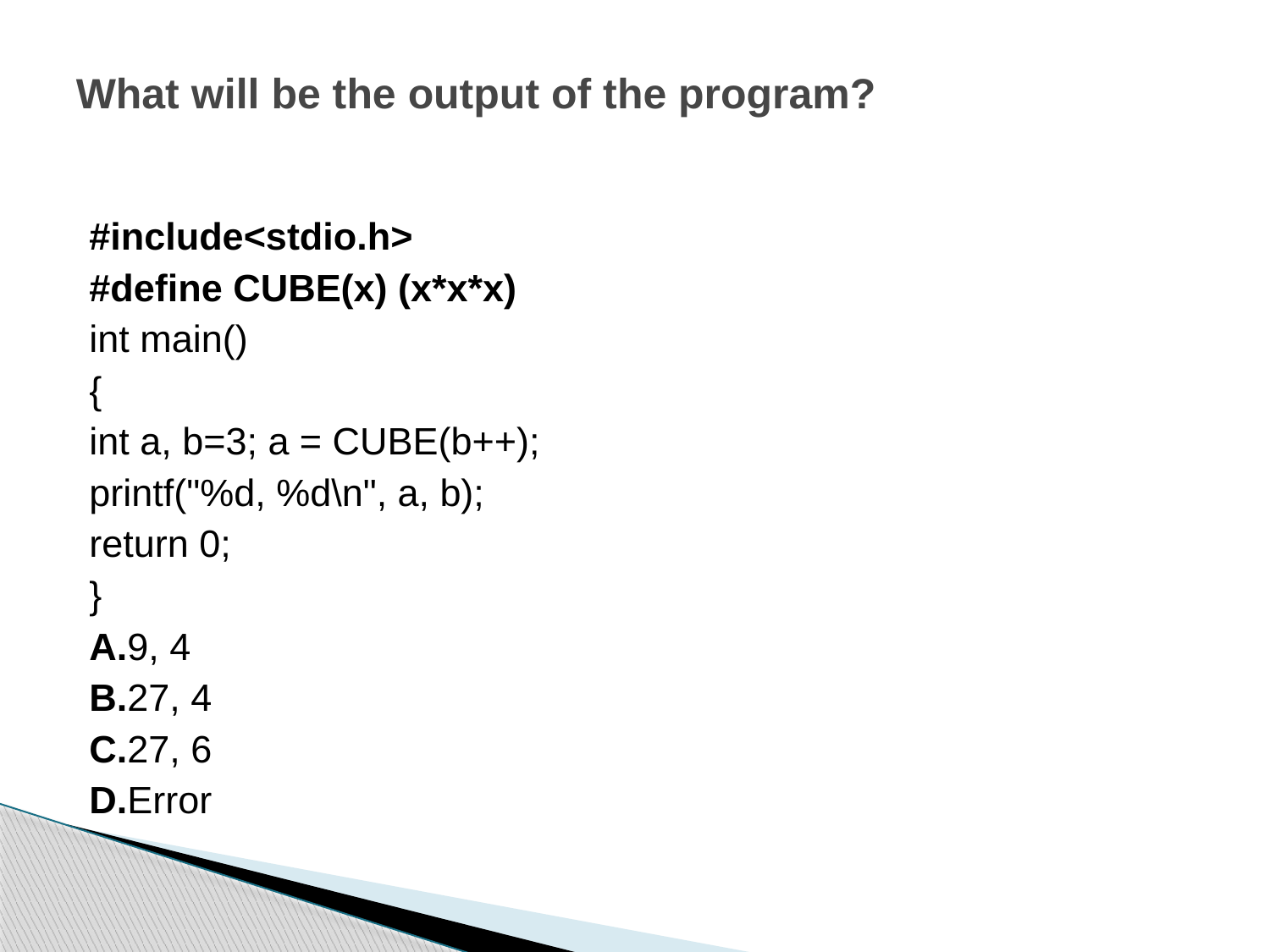

# What will be the output of the program?
#include<stdio.h>
#define CUBE(x) (x*x*x)
int main()
{
int a, b=3; a = CUBE(b++);
printf("%d, %d\n", a, b);
return 0;
}
A.9, 4
B.27, 4
C.27, 6
D.Error